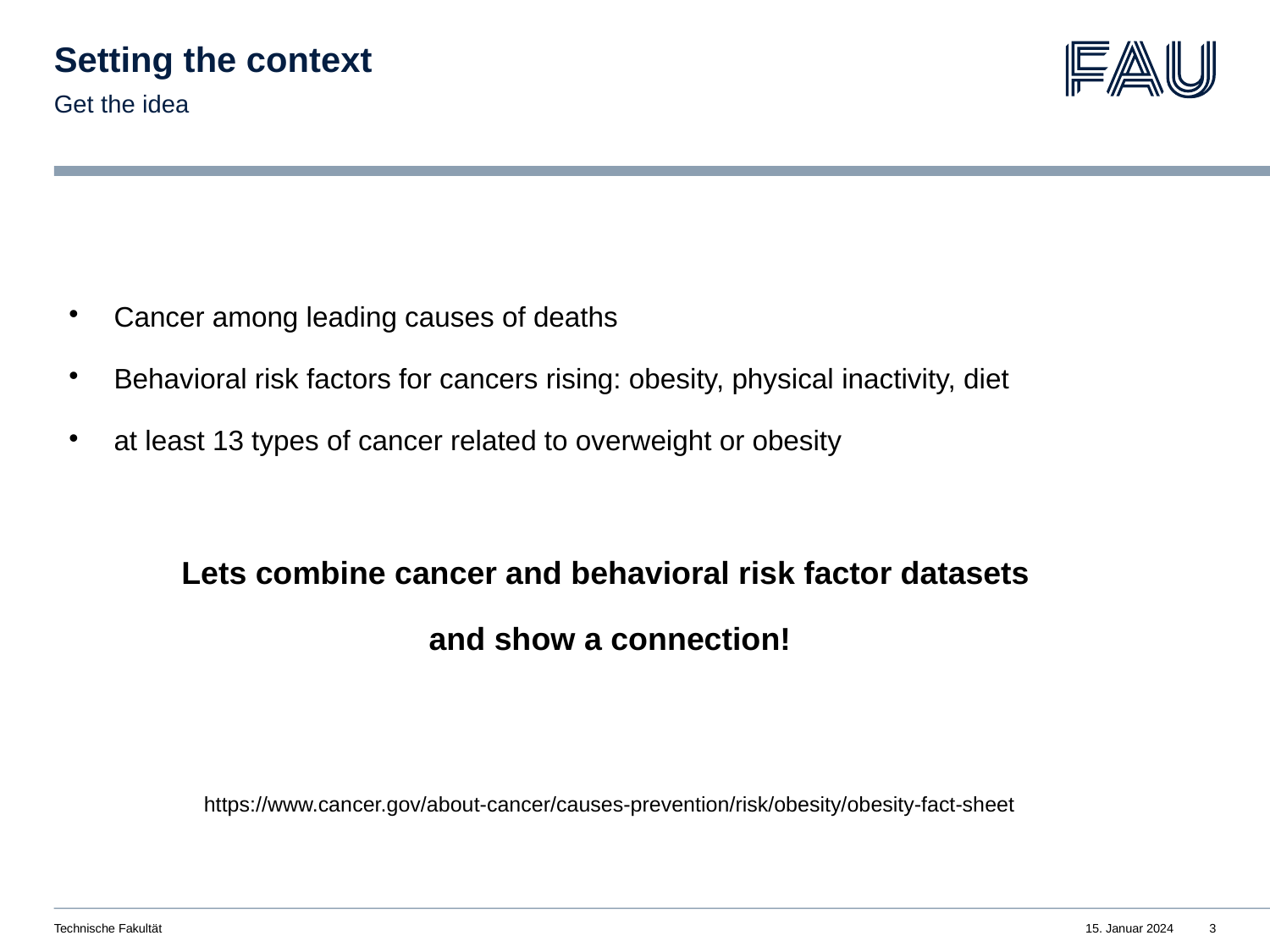

Setting the context
Get the idea
# Cancer among leading causes of deaths
Behavioral risk factors for cancers rising: obesity, physical inactivity, diet
at least 13 types of cancer related to overweight or obesity

Lets combine cancer and behavioral risk factor datasets
and show a connection!

https://www.cancer.gov/about-cancer/causes-prevention/risk/obesity/obesity-fact-sheet
Technische Fakultät
15. Januar 2024
3